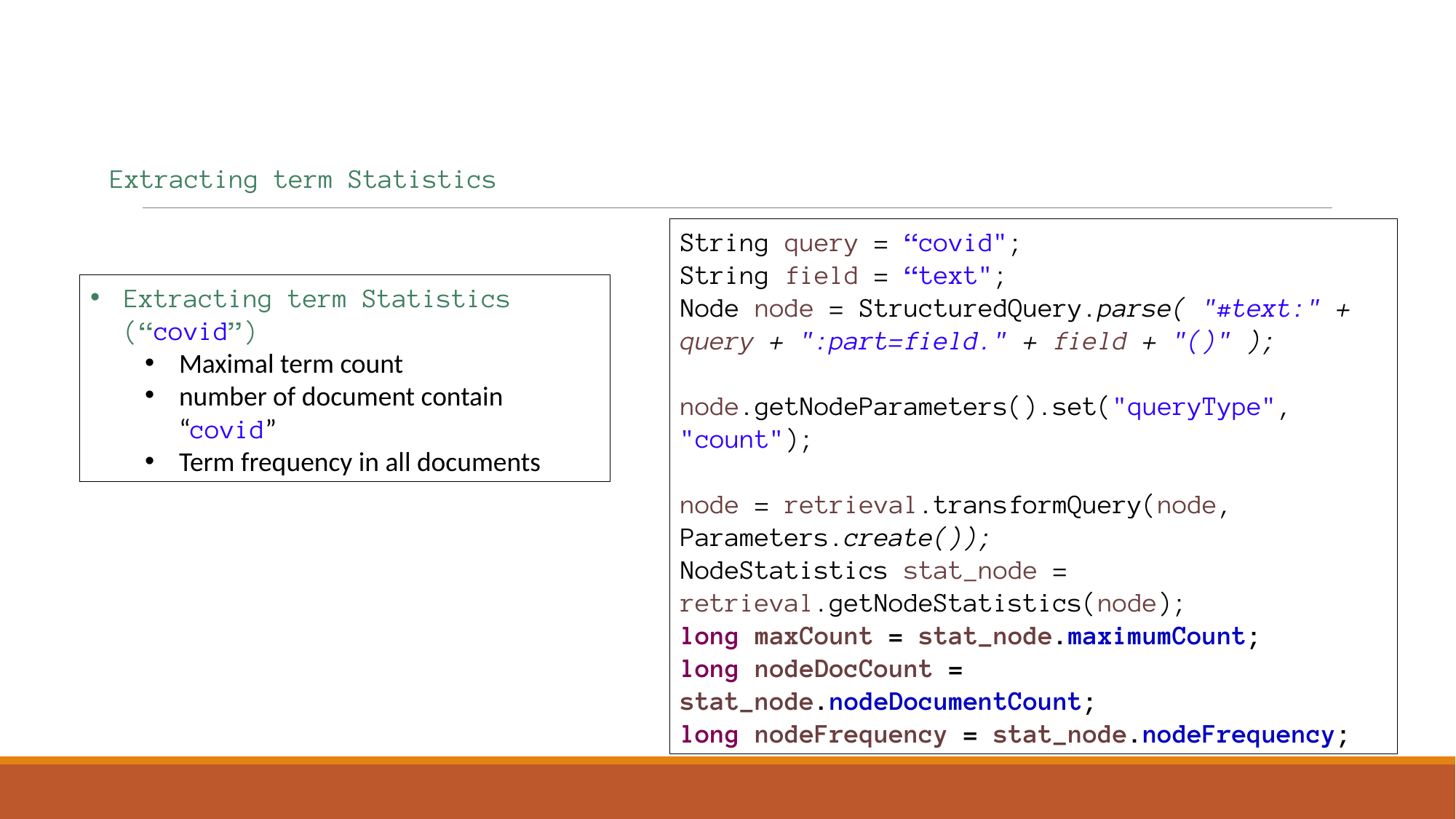

Extracting term Statistics
String query = “covid";
String field = “text";
Node node = StructuredQuery.parse( "#text:" + query + ":part=field." + field + "()" );

node.getNodeParameters().set("queryType", "count");

node = retrieval.transformQuery(node, Parameters.create());
NodeStatistics stat_node = retrieval.getNodeStatistics(node);
long maxCount = stat_node.maximumCount;
long nodeDocCount = stat_node.nodeDocumentCount;
long nodeFrequency = stat_node.nodeFrequency;
Extracting term Statistics (“covid”)
Maximal term count
number of document contain “covid”
Term frequency in all documents